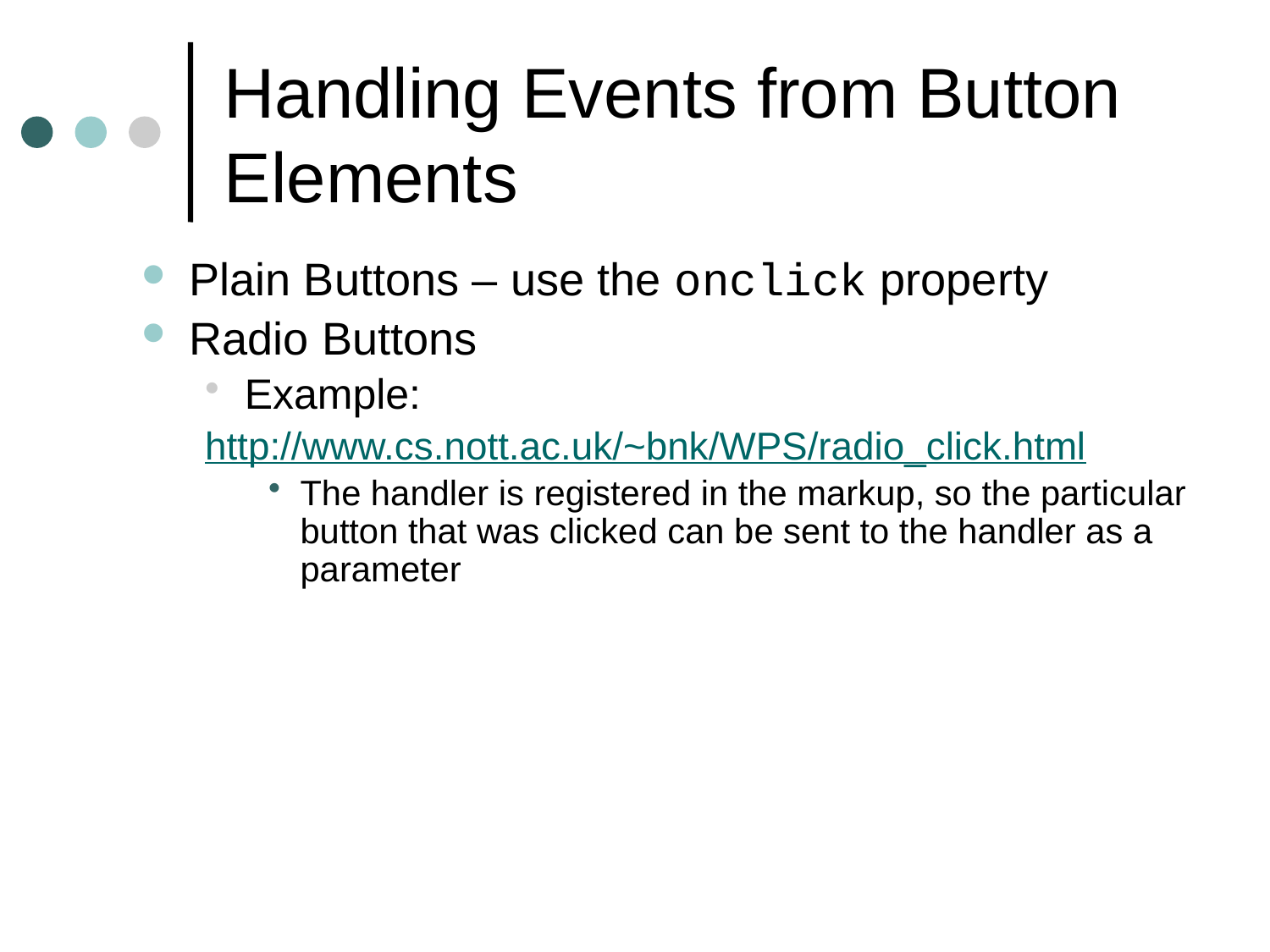

# Handling Events from Button Elements
Plain Buttons – use the onclick property
Radio Buttons
Example:
http://www.cs.nott.ac.uk/~bnk/WPS/radio_click.html
The handler is registered in the markup, so the particular button that was clicked can be sent to the handler as a parameter